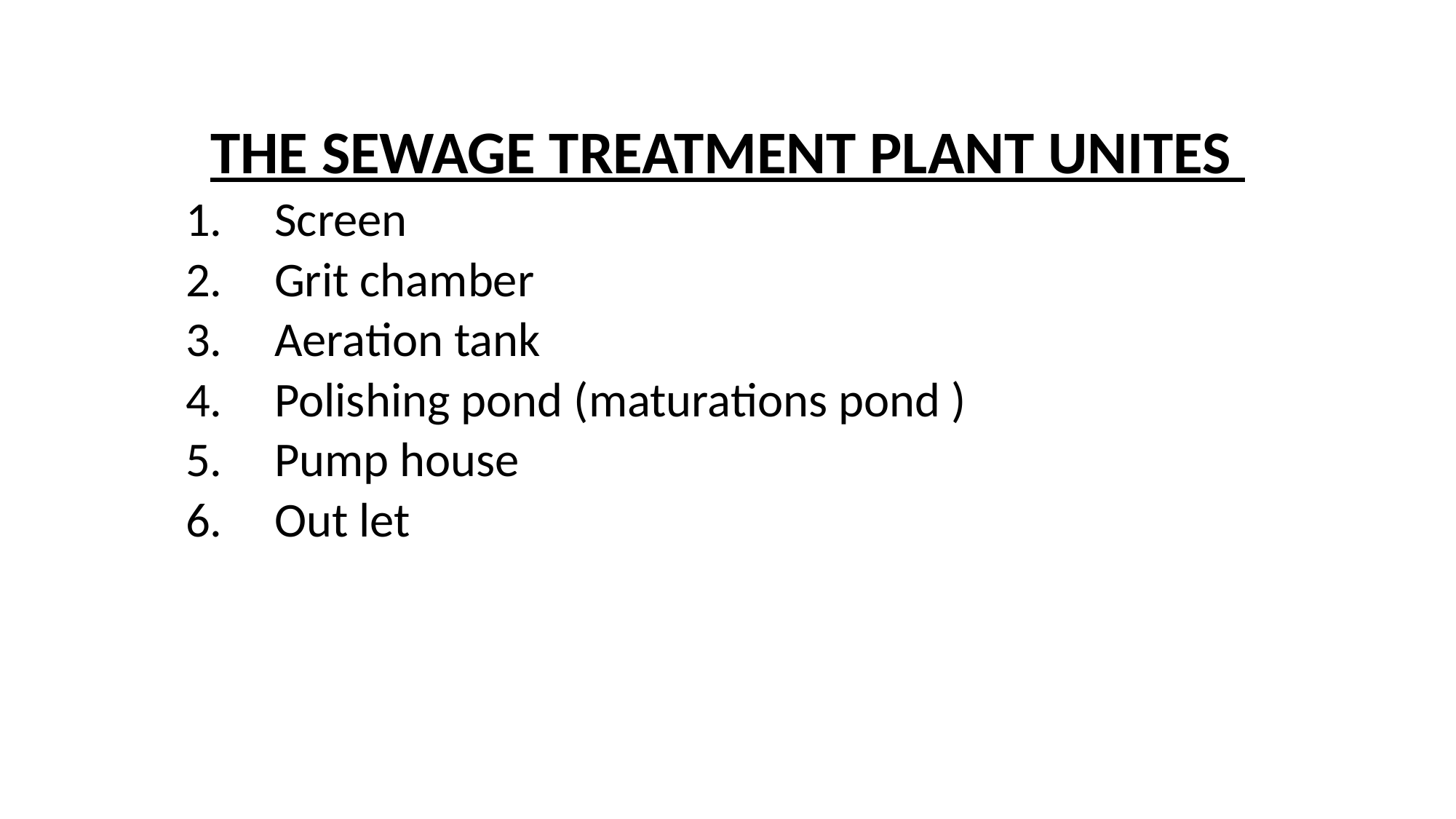

THE SEWAGE TREATMENT PLANT UNITES
Screen
Grit chamber
Aeration tank
Polishing pond (maturations pond )
Pump house
Out let